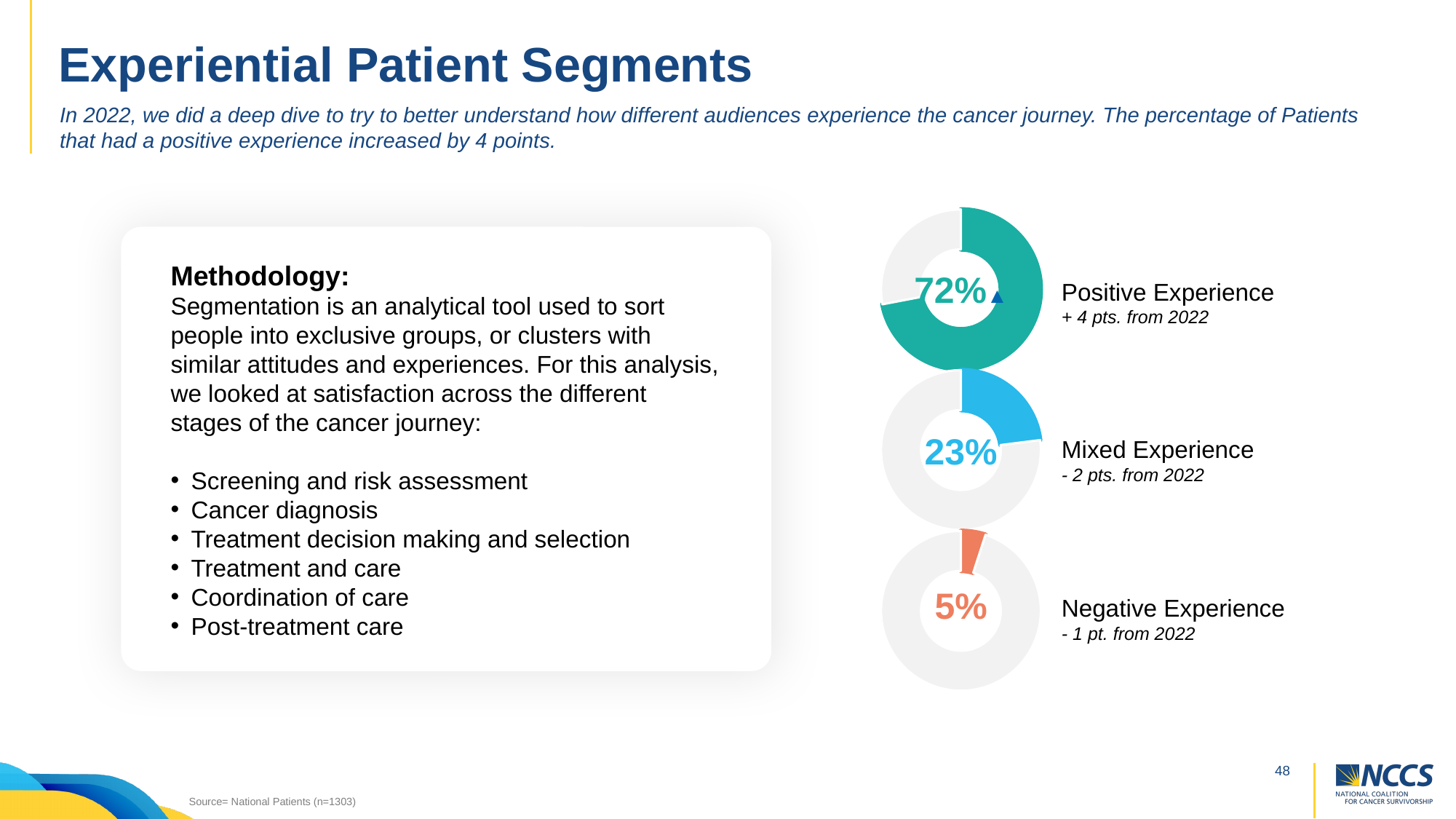

# Experiential Patient Segments
In 2022, we did a deep dive to try to better understand how different audiences experience the cancer journey. The percentage of Patients that had a positive experience increased by 4 points.

### Chart

| Category | Column1 |
|---|---|
| positive experiences | 72.0 |
Methodology:
Segmentation is an analytical tool used to sort people into exclusive groups, or clusters with similar attitudes and experiences. For this analysis, we looked at satisfaction across the different stages of the cancer journey:

Screening and risk assessment
Cancer diagnosis
Treatment decision making and selection
Treatment and care
Coordination of care
Post-treatment care
72%▲
Positive Experience
+ 4 pts. from 2022

### Chart

| Category | Column1 |
|---|---|
| mixed experiences | 23.0 |
23%
Mixed Experience
- 2 pts. from 2022

### Chart

| Category | Column1 |
|---|---|
| negative experiences | 5.0 |
5%
Negative Experience
- 1 pt. from 2022
Source= National Patients (n=1303)